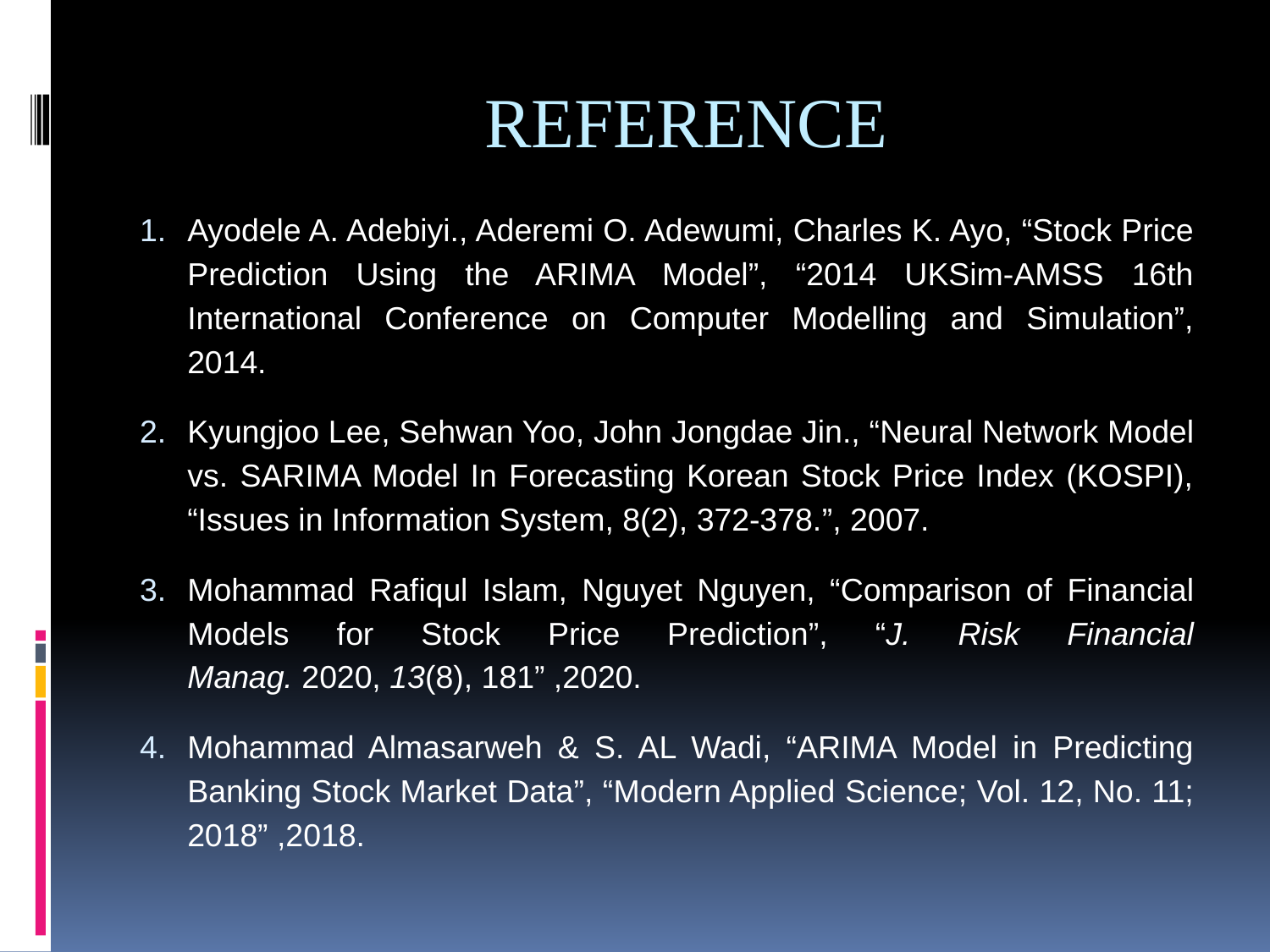

# REFERENCE
Ayodele A. Adebiyi., Aderemi O. Adewumi, Charles K. Ayo, “Stock Price Prediction Using the ARIMA Model”, “2014 UKSim-AMSS 16th International Conference on Computer Modelling and Simulation”, 2014.
Kyungjoo Lee, Sehwan Yoo, John Jongdae Jin., “Neural Network Model vs. SARIMA Model In Forecasting Korean Stock Price Index (KOSPI), “Issues in Information System, 8(2), 372-378.”, 2007.
Mohammad Rafiqul Islam, Nguyet Nguyen, “Comparison of Financial Models for Stock Price Prediction”, “J. Risk Financial Manag. 2020, 13(8), 181” ,2020.
Mohammad Almasarweh & S. AL Wadi, “ARIMA Model in Predicting Banking Stock Market Data”, “Modern Applied Science; Vol. 12, No. 11; 2018” ,2018.